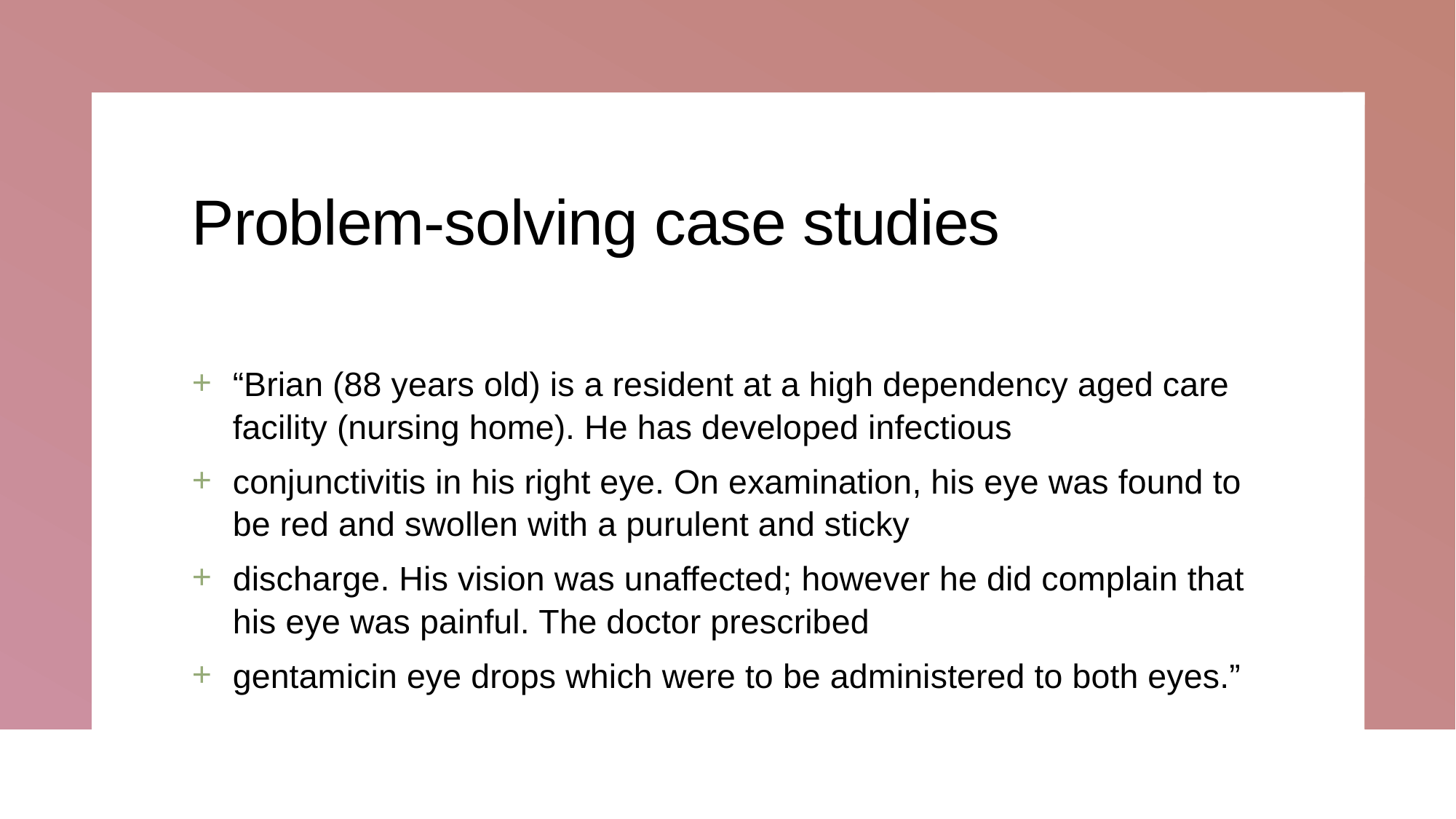

# Problem-solving case studies
“Brian (88 years old) is a resident at a high dependency aged care facility (nursing home). He has developed infectious
conjunctivitis in his right eye. On examination, his eye was found to be red and swollen with a purulent and sticky
discharge. His vision was unaffected; however he did complain that his eye was painful. The doctor prescribed
gentamicin eye drops which were to be administered to both eyes.”